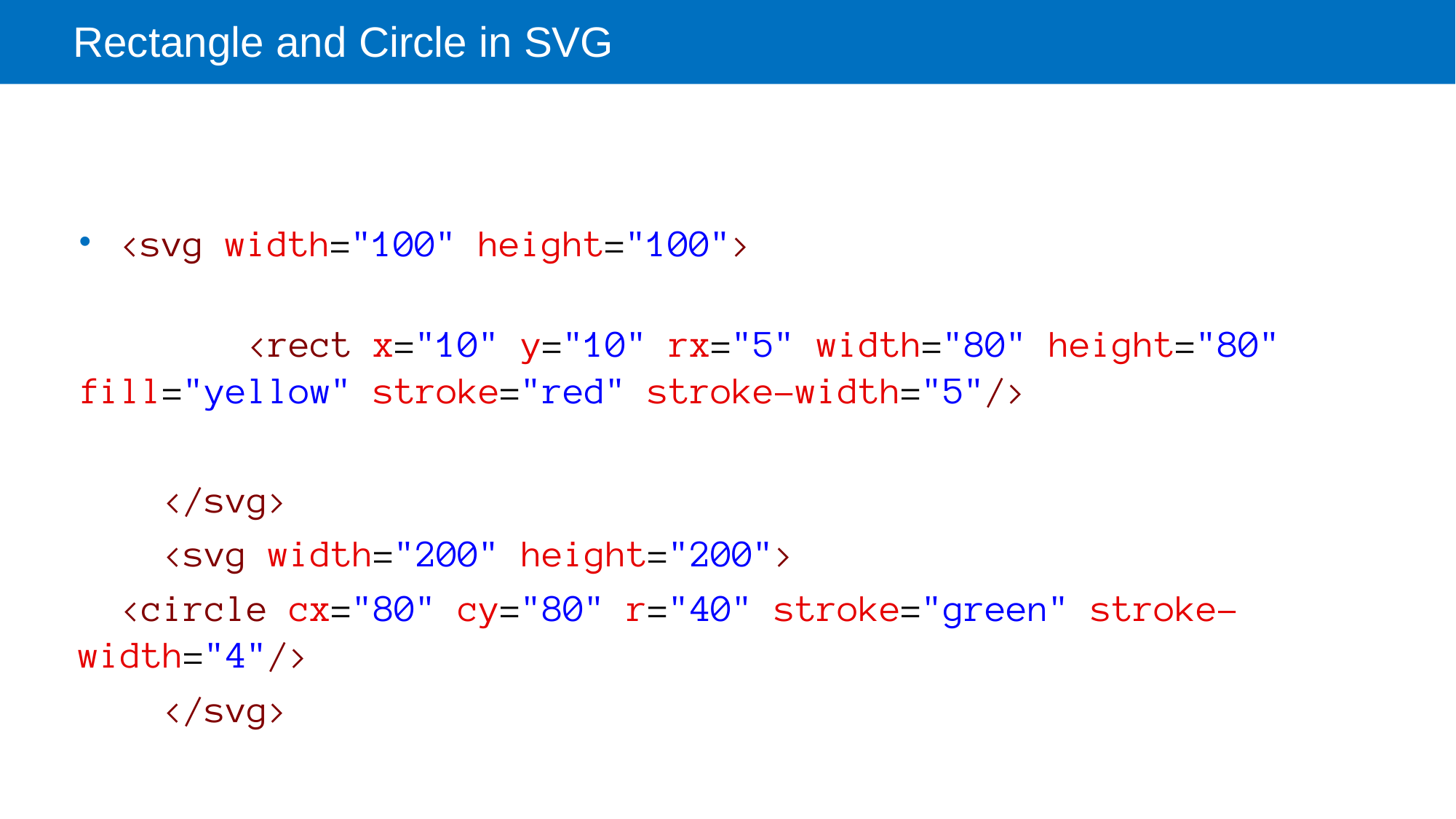

# Rectangle and Circle in SVG
 <svg width="100" height="100">
        <rect x="10" y="10" rx="5" width="80" height="80" fill="yellow" stroke="red" stroke-width="5"/>

    </svg>
    <svg width="200" height="200">
  <circle cx="80" cy="80" r="40" stroke="green" stroke-width="4"/>
    </svg>